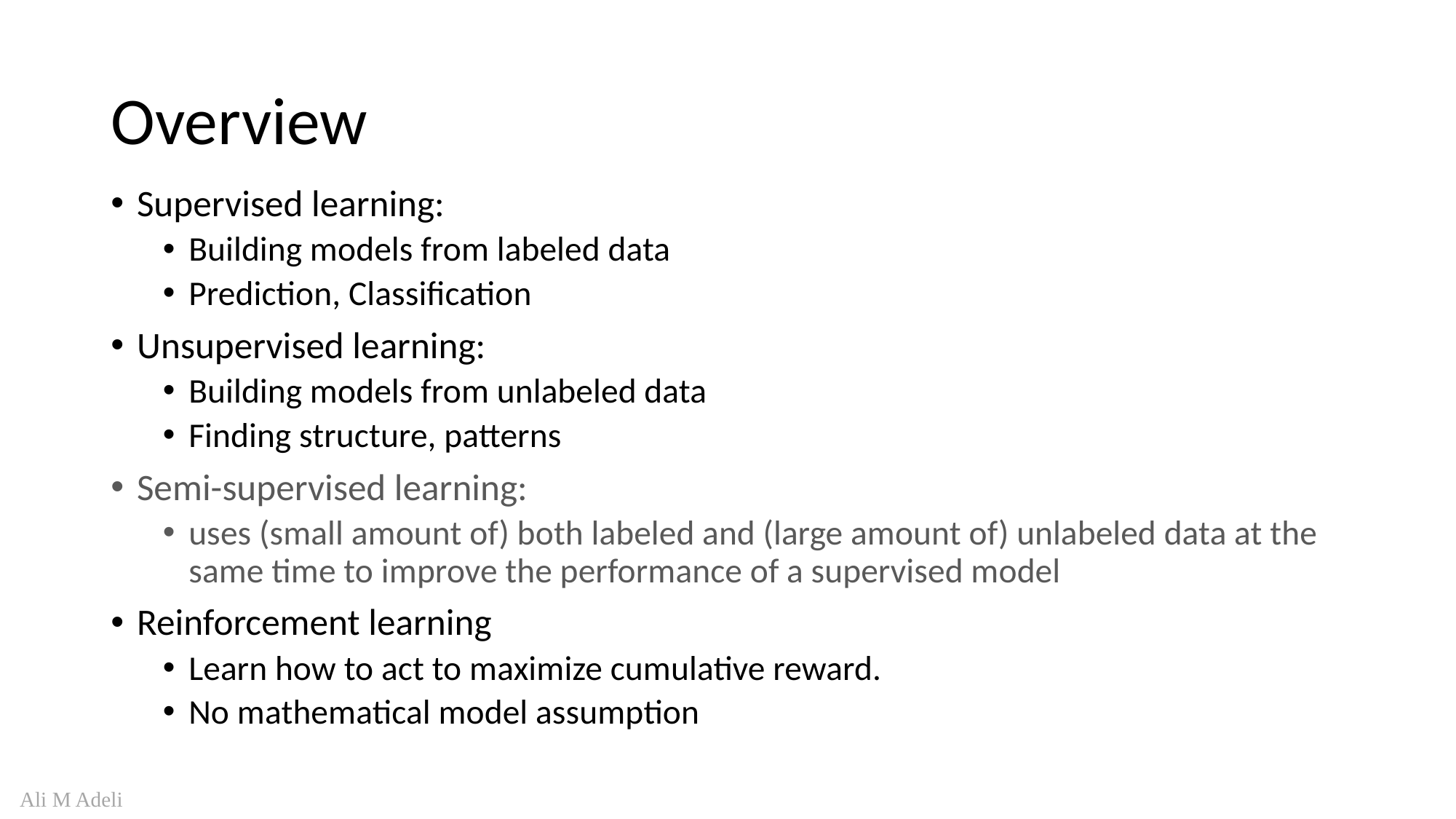

# Overview
Supervised learning:
Building models from labeled data
Prediction, Classification
Unsupervised learning:
Building models from unlabeled data
Finding structure, patterns
Semi-supervised learning:
uses (small amount of) both labeled and (large amount of) unlabeled data at the same time to improve the performance of a supervised model
Reinforcement learning
Learn how to act to maximize cumulative reward.
No mathematical model assumption